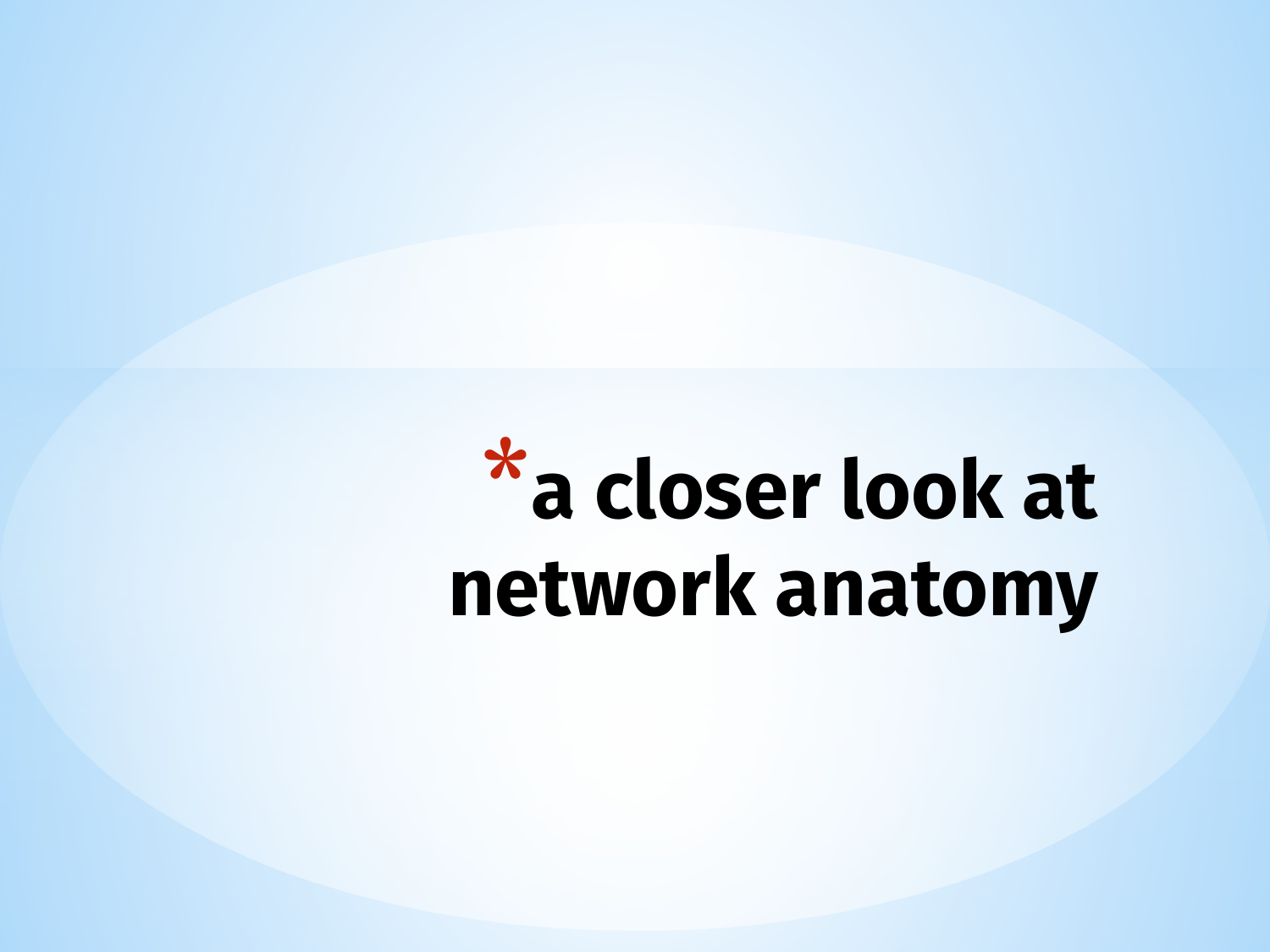

# a closer look at network anatomy